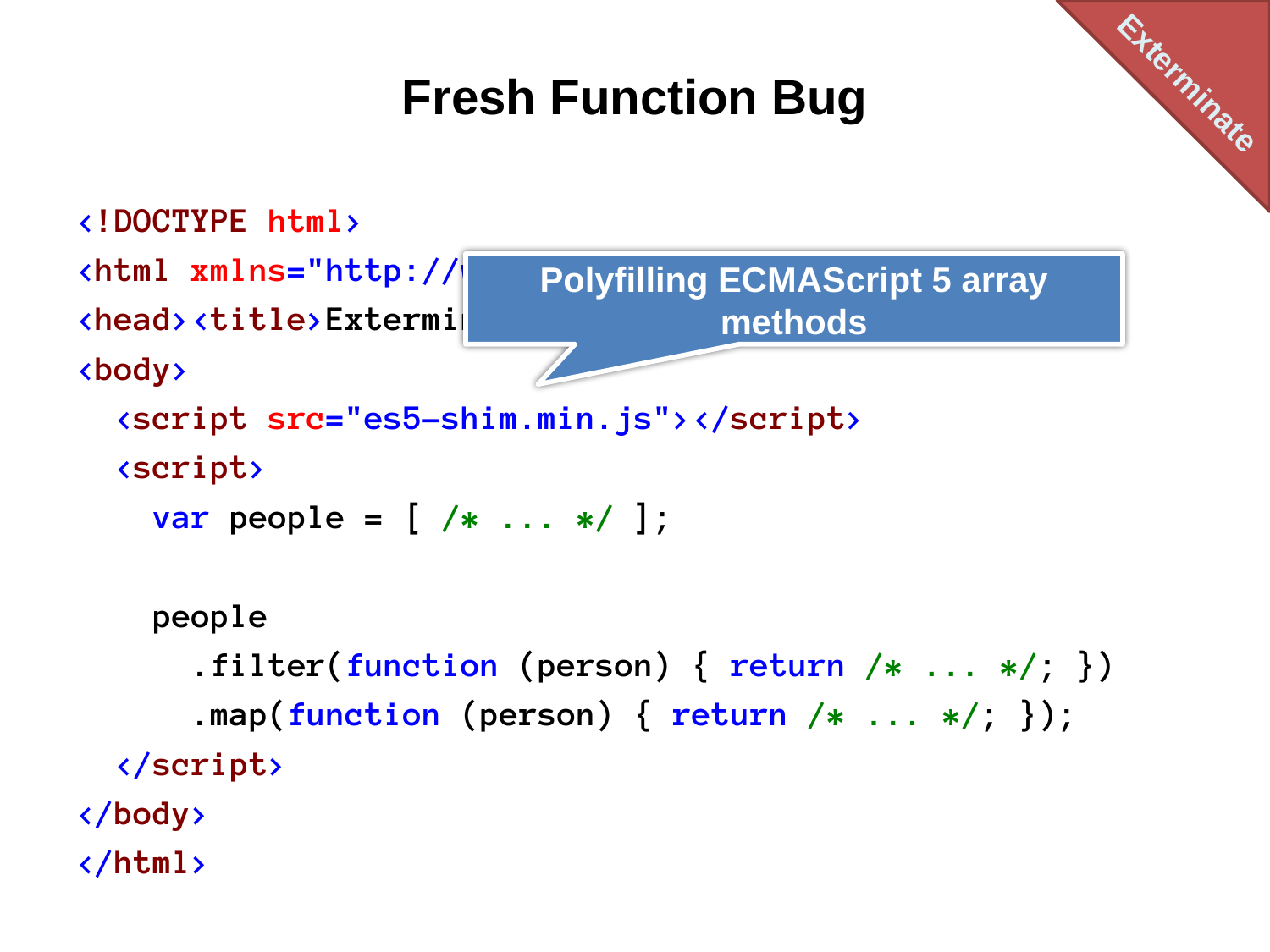

Exterminate
# Fresh Function Bug
<!DOCTYPE html>
<html xmlns="http://www.w3.org/1999/xhtml">
<head><title>Exterminate</title></head>
<body>
  <script src="es5-shim.min.js"></script>
  <script>
    var people = [ /* ... */ ];

    people
      .filter(function (person) { return /* ... */; })
      .map(function (person) { return /* ... */; });
  </script>
</body>
</html>
Polyfilling ECMAScript 5 array methods